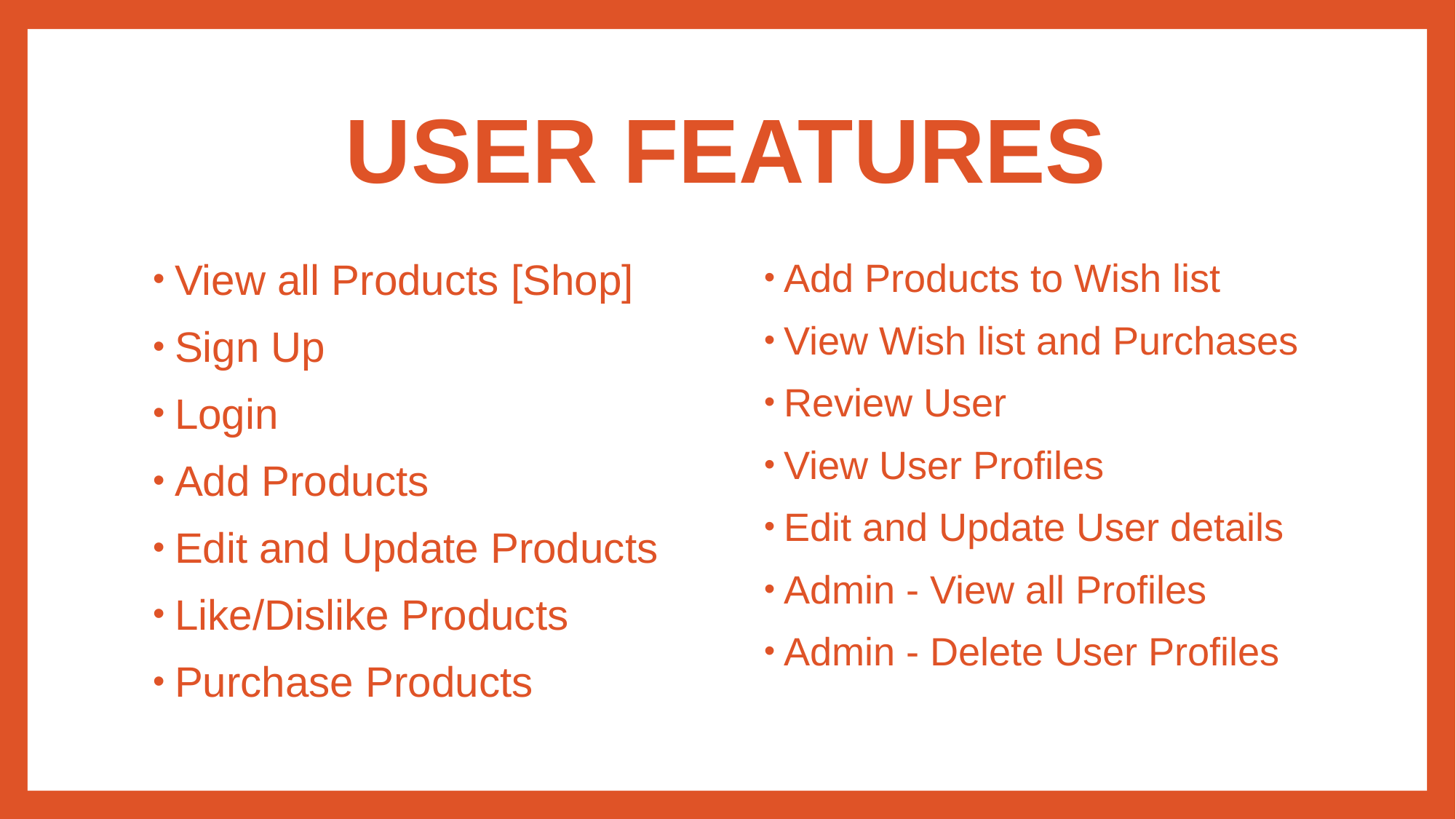

# User Features
View all Products [Shop]
Sign Up
Login
Add Products
Edit and Update Products
Like/Dislike Products
Purchase Products

Add Products to Wish list
View Wish list and Purchases
Review User
View User Profiles
Edit and Update User details
Admin - View all Profiles
Admin - Delete User Profiles